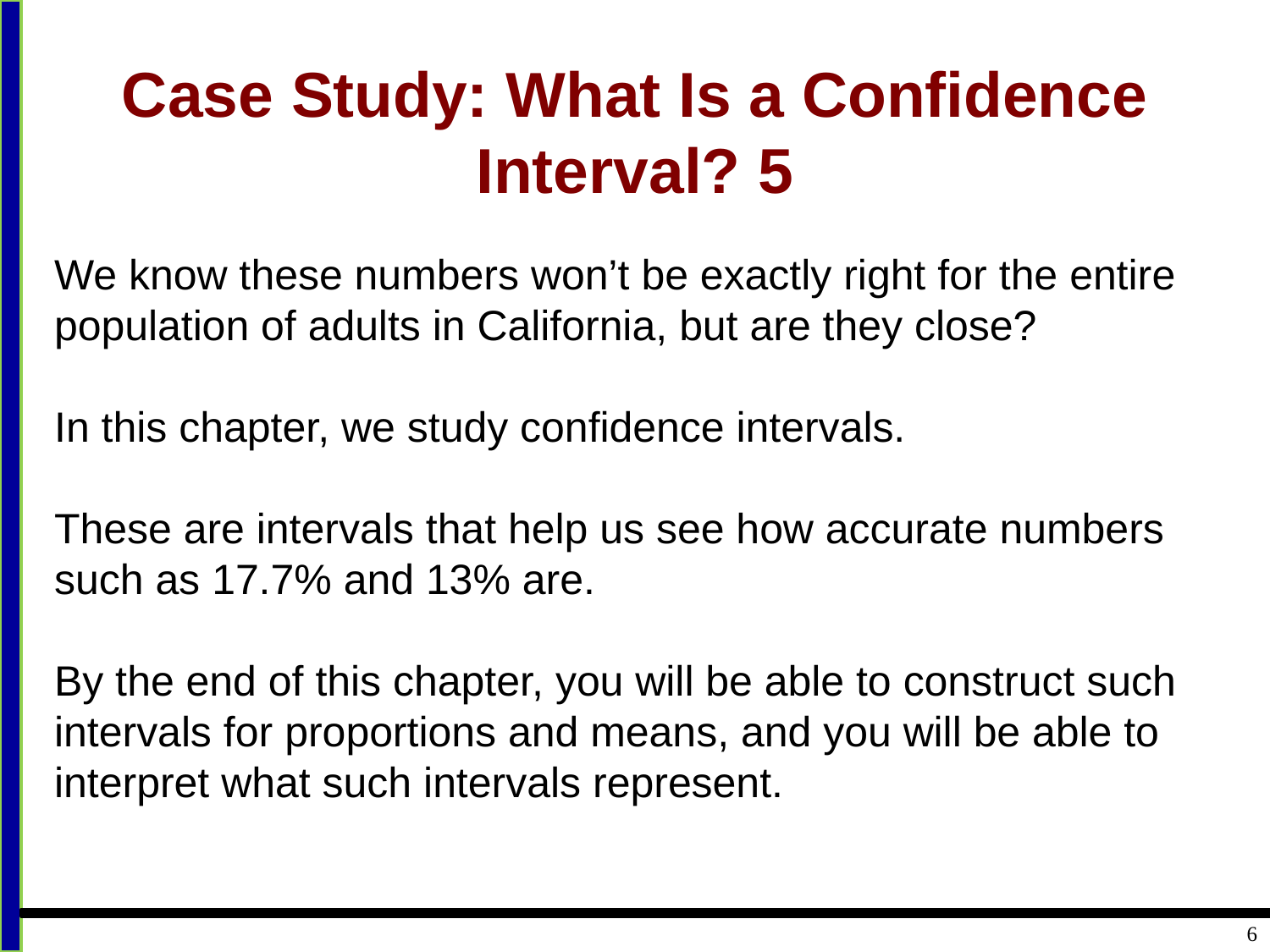

# Case Study: What Is a Confidence Interval? 5
We know these numbers won’t be exactly right for the entire population of adults in California, but are they close?

In this chapter, we study confidence intervals.

These are intervals that help us see how accurate numbers such as 17.7% and 13% are.

By the end of this chapter, you will be able to construct such intervals for proportions and means, and you will be able to interpret what such intervals represent.